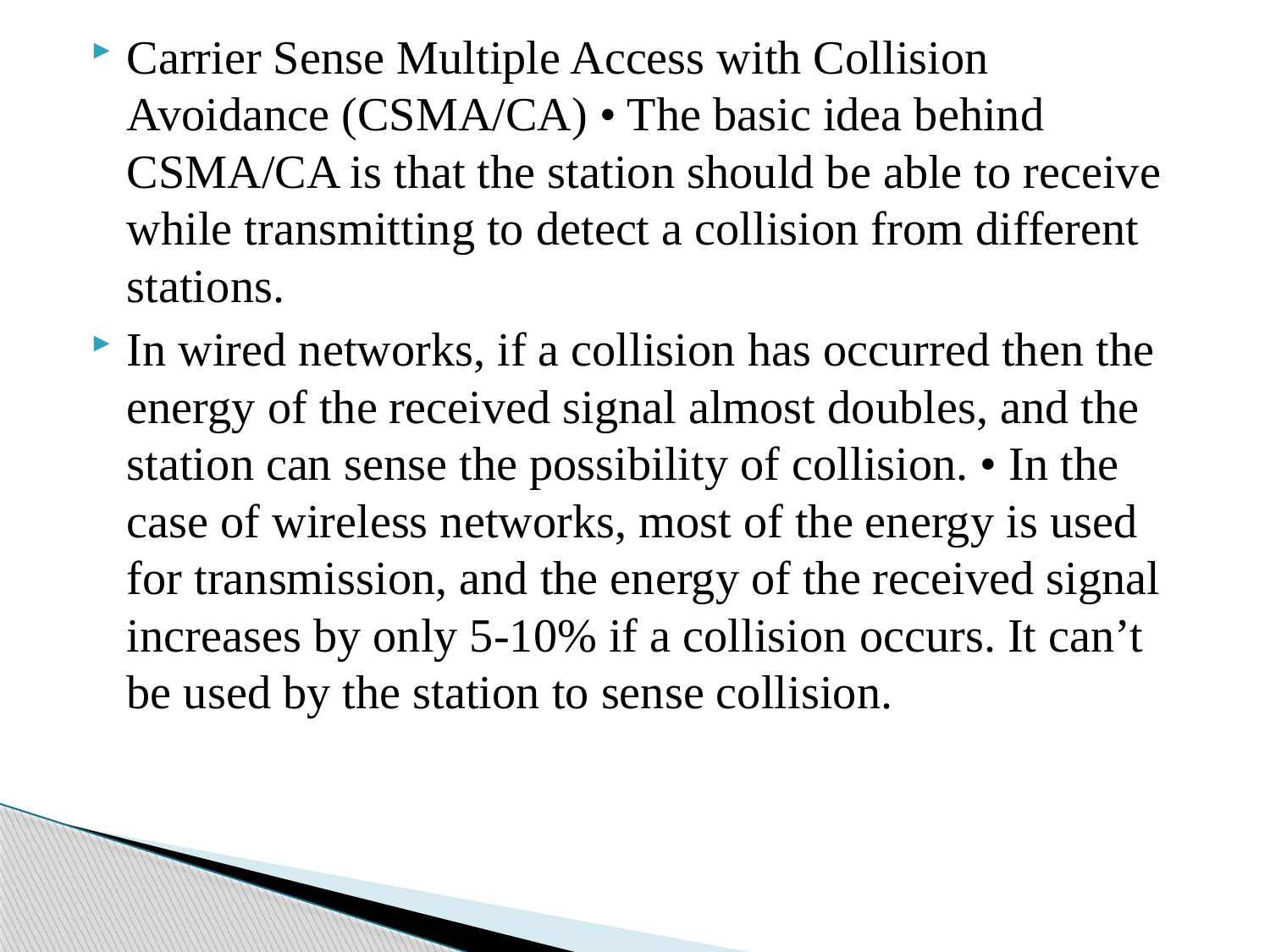

Carrier Sense Multiple Access with Collision Avoidance (CSMA/CA) • The basic idea behind CSMA/CA is that the station should be able to receive while transmitting to detect a collision from different stations.
In wired networks, if a collision has occurred then the energy of the received signal almost doubles, and the station can sense the possibility of collision. • In the case of wireless networks, most of the energy is used for transmission, and the energy of the received signal increases by only 5-10% if a collision occurs. It can’t be used by the station to sense collision.